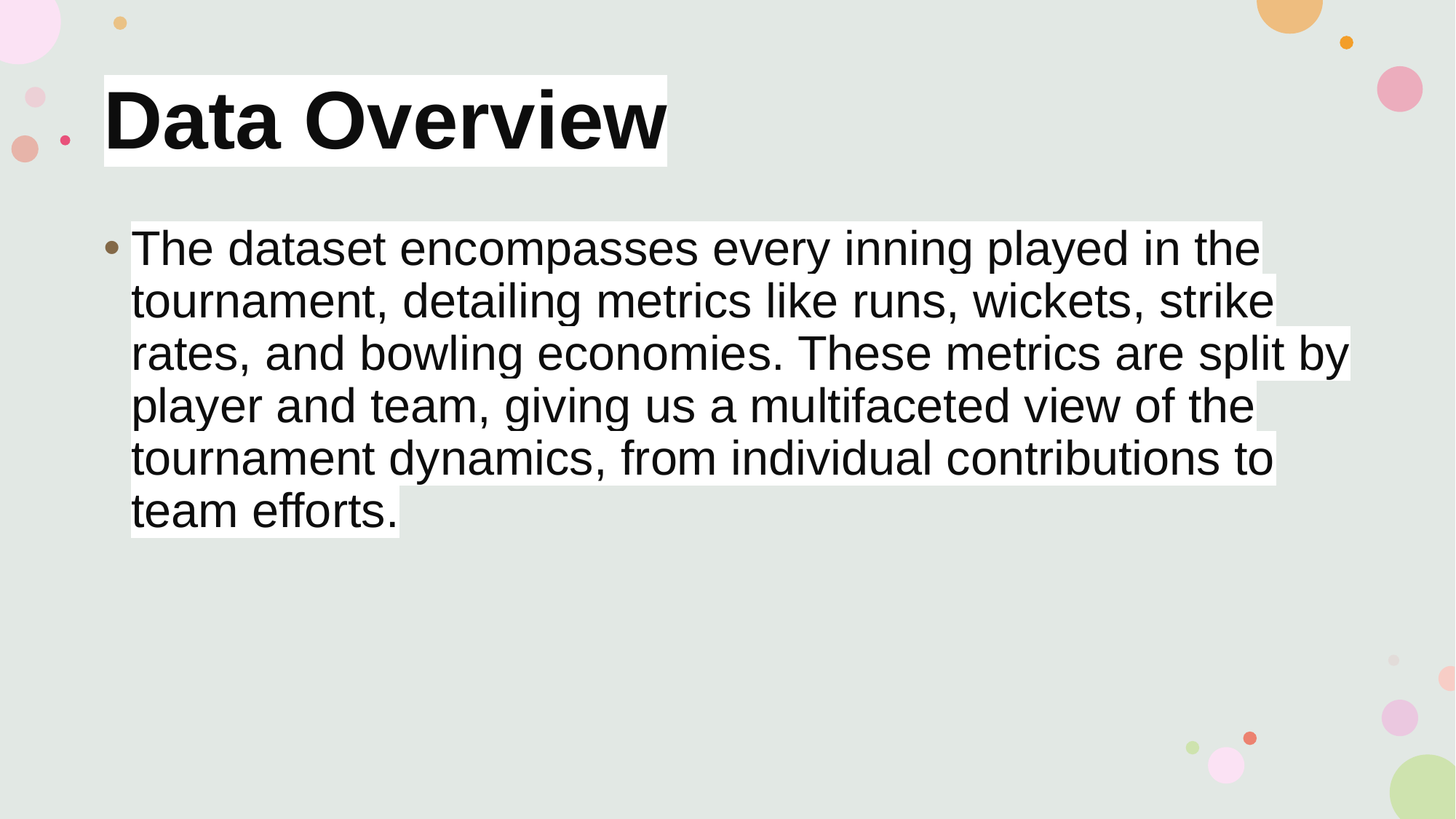

# Data Overview
The dataset encompasses every inning played in the tournament, detailing metrics like runs, wickets, strike rates, and bowling economies. These metrics are split by player and team, giving us a multifaceted view of the tournament dynamics, from individual contributions to team efforts.